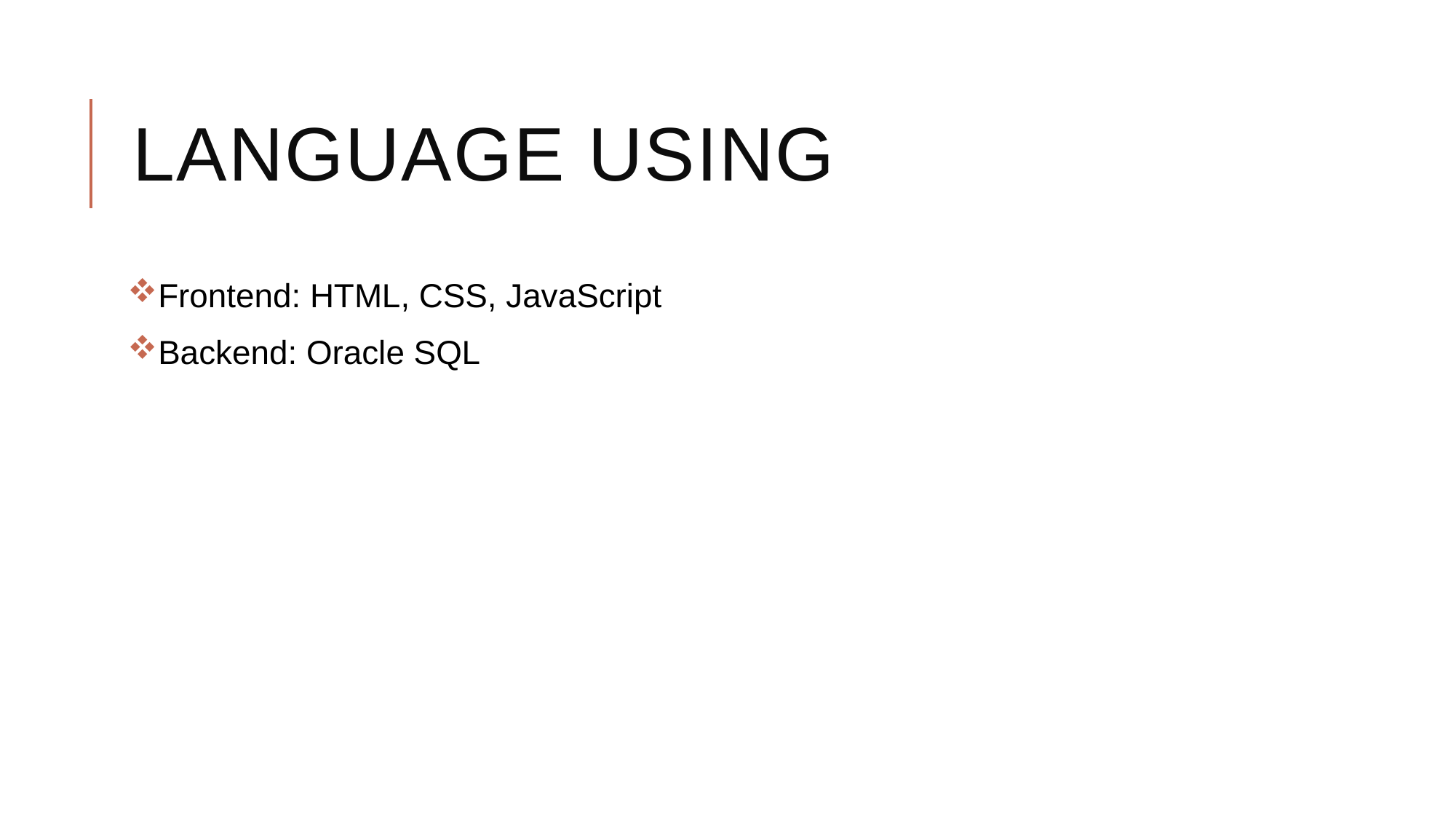

# Language Using
Frontend: HTML, CSS, JavaScript
Backend: Oracle SQL